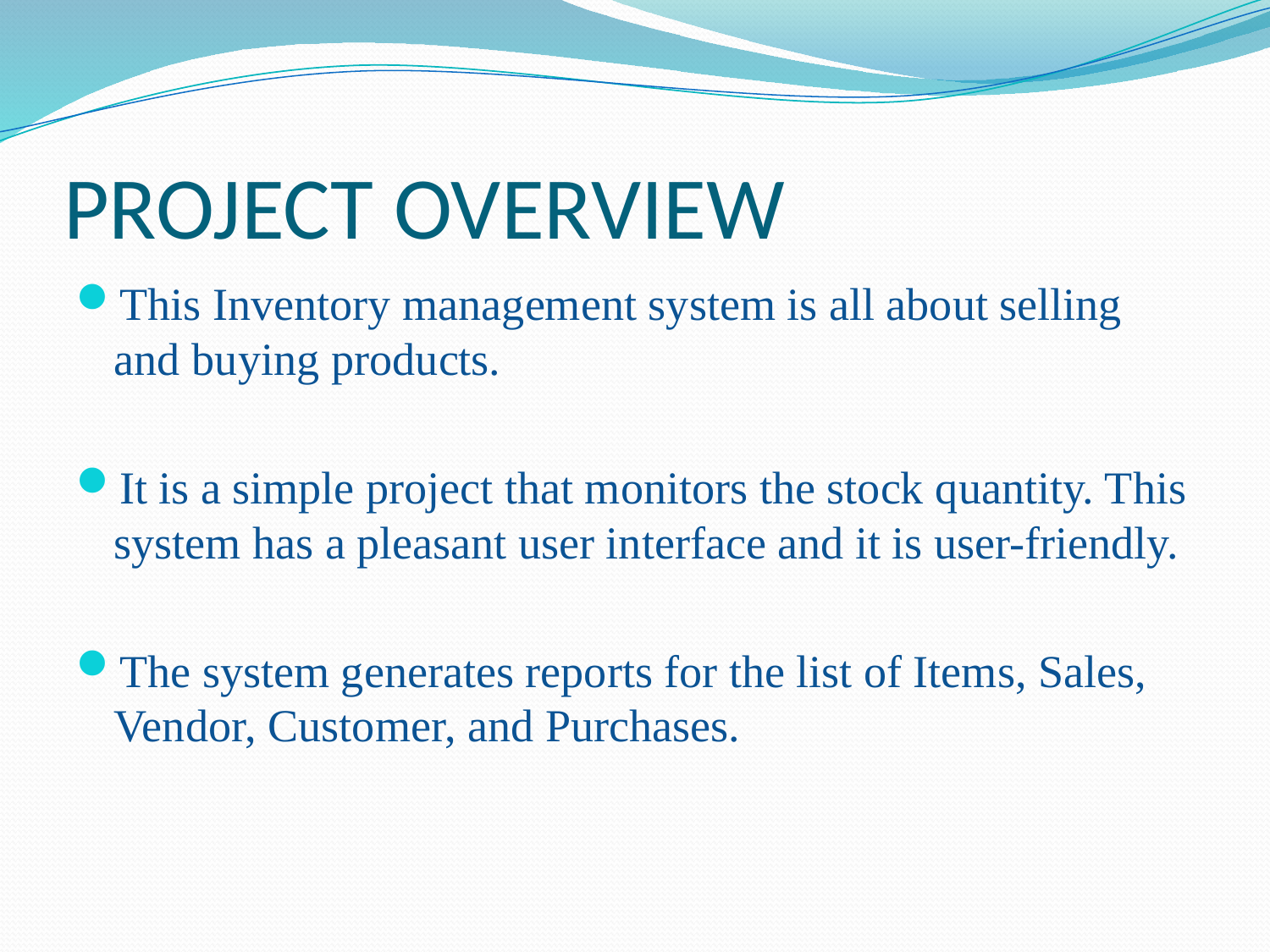

# PROJECT OVERVIEW
This Inventory management system is all about selling and buying products.

It is a simple project that monitors the stock quantity. This system has a pleasant user interface and it is user-friendly.

The system generates reports for the list of Items, Sales, Vendor, Customer, and Purchases.